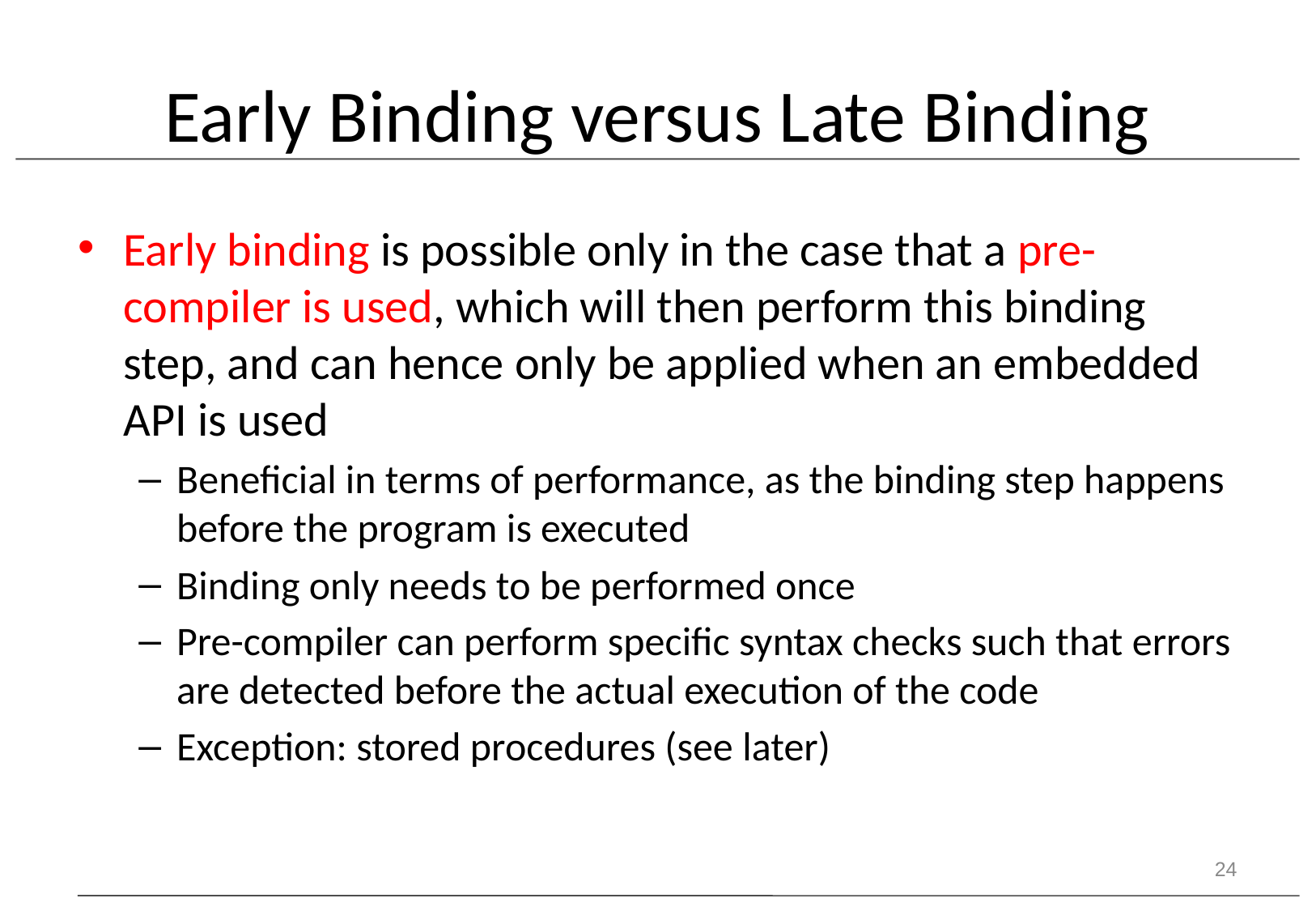

# Early Binding versus Late Binding
Early binding is possible only in the case that a pre-compiler is used, which will then perform this binding step, and can hence only be applied when an embedded API is used
Beneficial in terms of performance, as the binding step happens before the program is executed
Binding only needs to be performed once
Pre-compiler can perform specific syntax checks such that errors are detected before the actual execution of the code
Exception: stored procedures (see later)
24